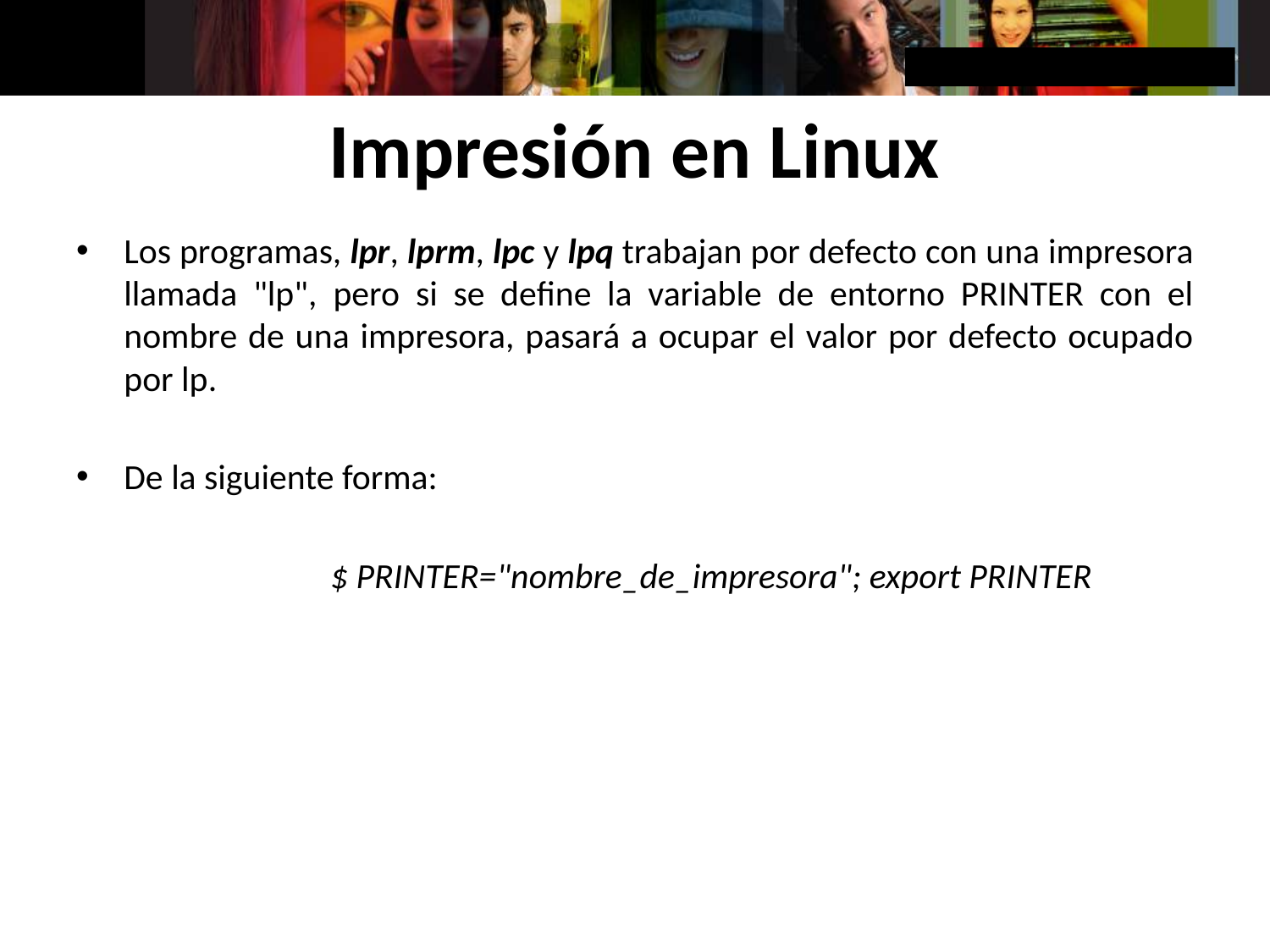

# Impresión en Linux
Los programas, lpr, lprm, lpc y lpq trabajan por defecto con una impresora llamada "lp", pero si se define la variable de entorno PRINTER con el nombre de una impresora, pasará a ocupar el valor por defecto ocupado por lp.

De la siguiente forma:

		$ PRINTER="nombre_de_impresora"; export PRINTER